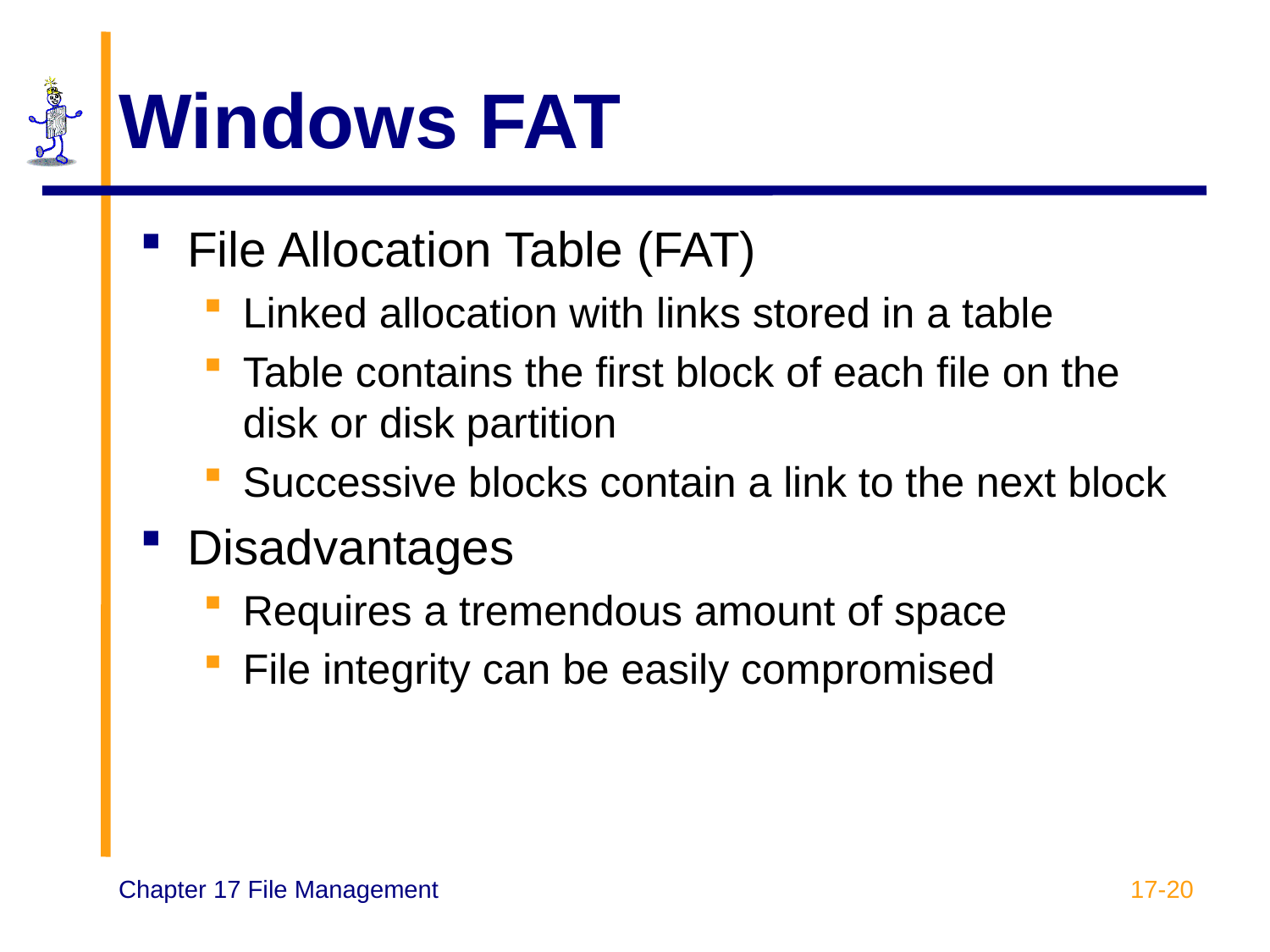

# Windows FAT
File Allocation Table (FAT)
Linked allocation with links stored in a table
Table contains the first block of each file on the disk or disk partition
Successive blocks contain a link to the next block
Disadvantages
Requires a tremendous amount of space
File integrity can be easily compromised
17-20
Chapter 17 File Management